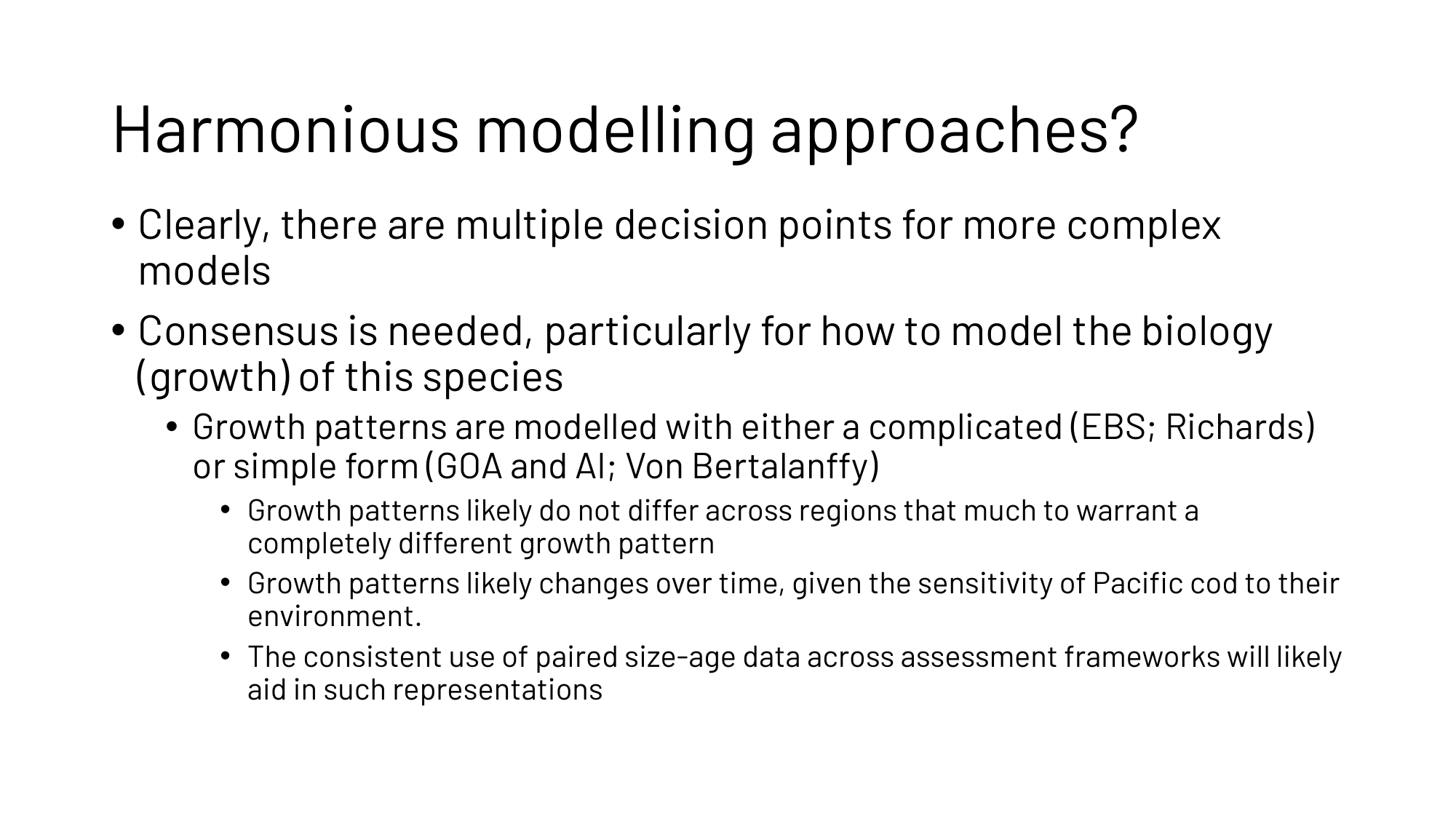

# Harmonious modelling approaches?
Clearly, there are multiple decision points for more complex models
Consensus is needed, particularly for how to model the biology (growth) of this species
Growth patterns are modelled with either a complicated (EBS; Richards) or simple form (GOA and AI; Von Bertalanffy)
Growth patterns likely do not differ across regions that much to warrant a completely different growth pattern
Growth patterns likely changes over time, given the sensitivity of Pacific cod to their environment.
The consistent use of paired size-age data across assessment frameworks will likely aid in such representations